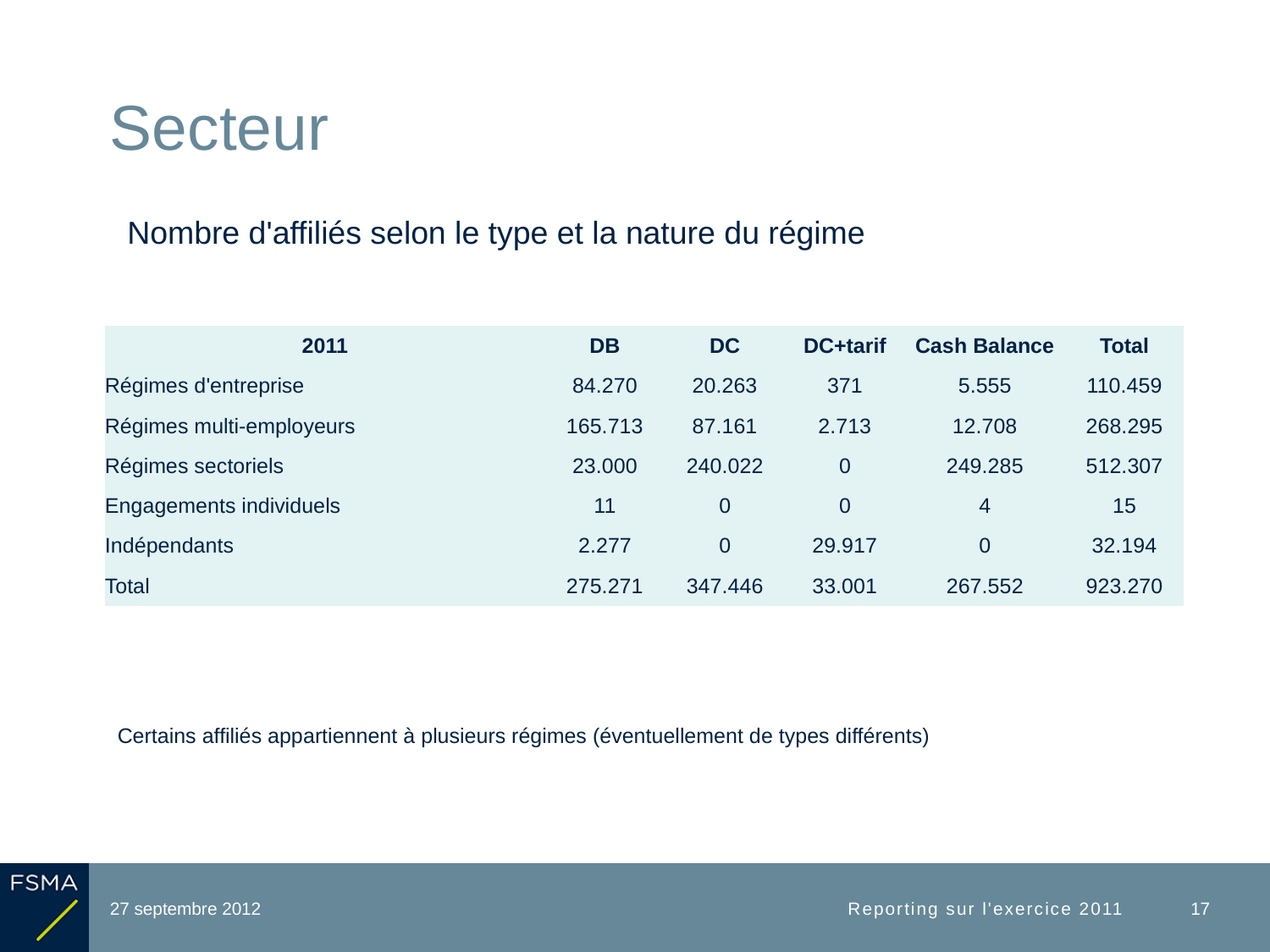

# Secteur
Nombre d'affiliés selon le type et la nature du régime
| 2011 | DB | DC | DC+tarif | Cash Balance | Total |
| --- | --- | --- | --- | --- | --- |
| Régimes d'entreprise | 84.270 | 20.263 | 371 | 5.555 | 110.459 |
| Régimes multi-employeurs | 165.713 | 87.161 | 2.713 | 12.708 | 268.295 |
| Régimes sectoriels | 23.000 | 240.022 | 0 | 249.285 | 512.307 |
| Engagements individuels | 11 | 0 | 0 | 4 | 15 |
| Indépendants | 2.277 | 0 | 29.917 | 0 | 32.194 |
| Total | 275.271 | 347.446 | 33.001 | 267.552 | 923.270 |
Certains affiliés appartiennent à plusieurs régimes (éventuellement de types différents)
27 septembre 2012
Reporting sur l'exercice 2011
17